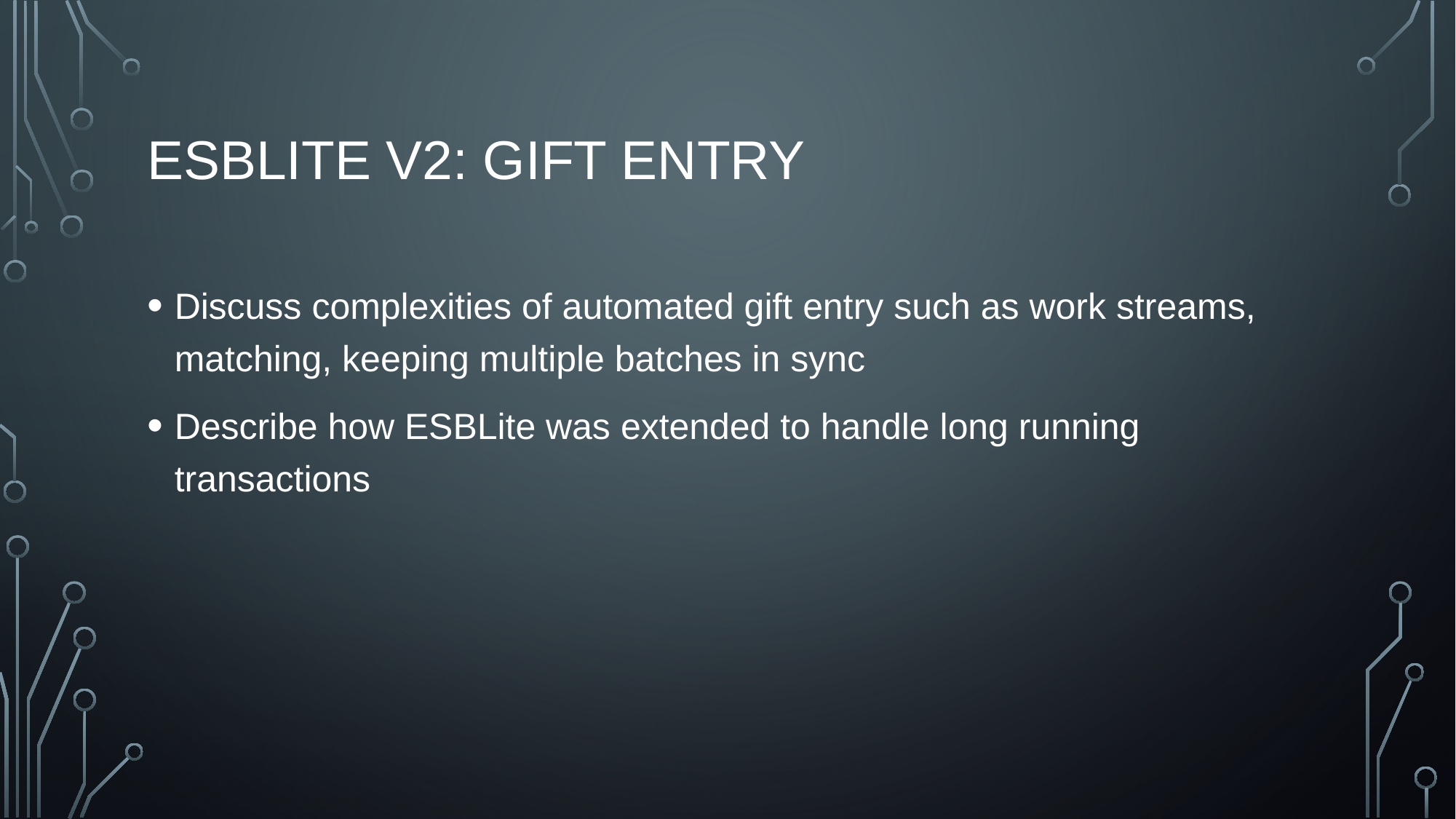

# ESBLITE v2: Gift entry
Discuss complexities of automated gift entry such as work streams, matching, keeping multiple batches in sync
Describe how ESBLite was extended to handle long running transactions